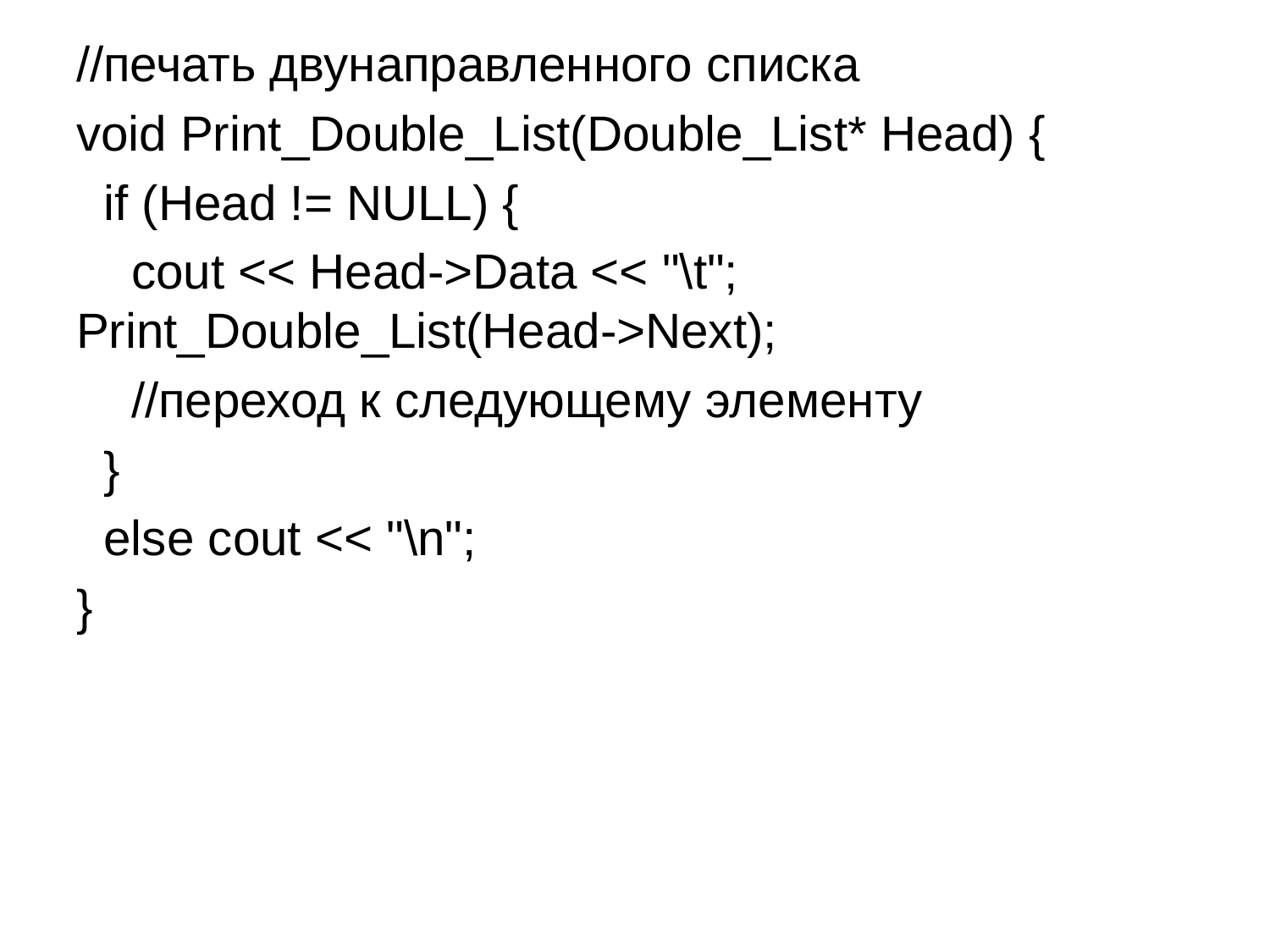

//печать двунаправленного списка
void Print_Double_List(Double_List* Head) {
  if (Head != NULL) {
    cout << Head->Data << "\t";    Print_Double_List(Head->Next);
    //переход к следующему элементу
  }
  else cout << "\n";
}